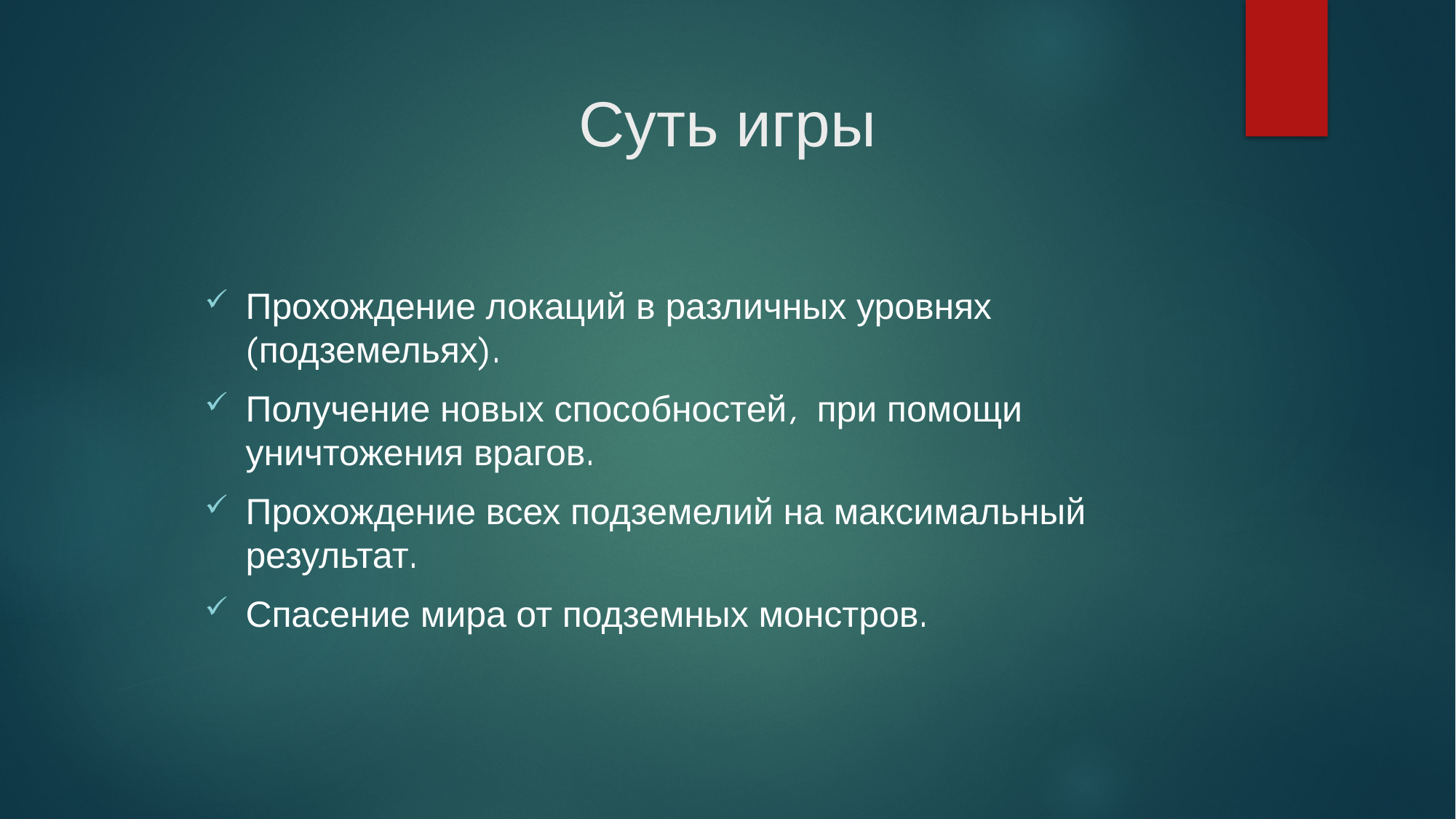

# Суть игры
Прохождение локаций в различных уровнях (подземельях).
Получение новых способностей,  при помощи уничтожения врагов.
Прохождение всех подземелий на максимальный результат.
Спасение мира от подземных монстров.